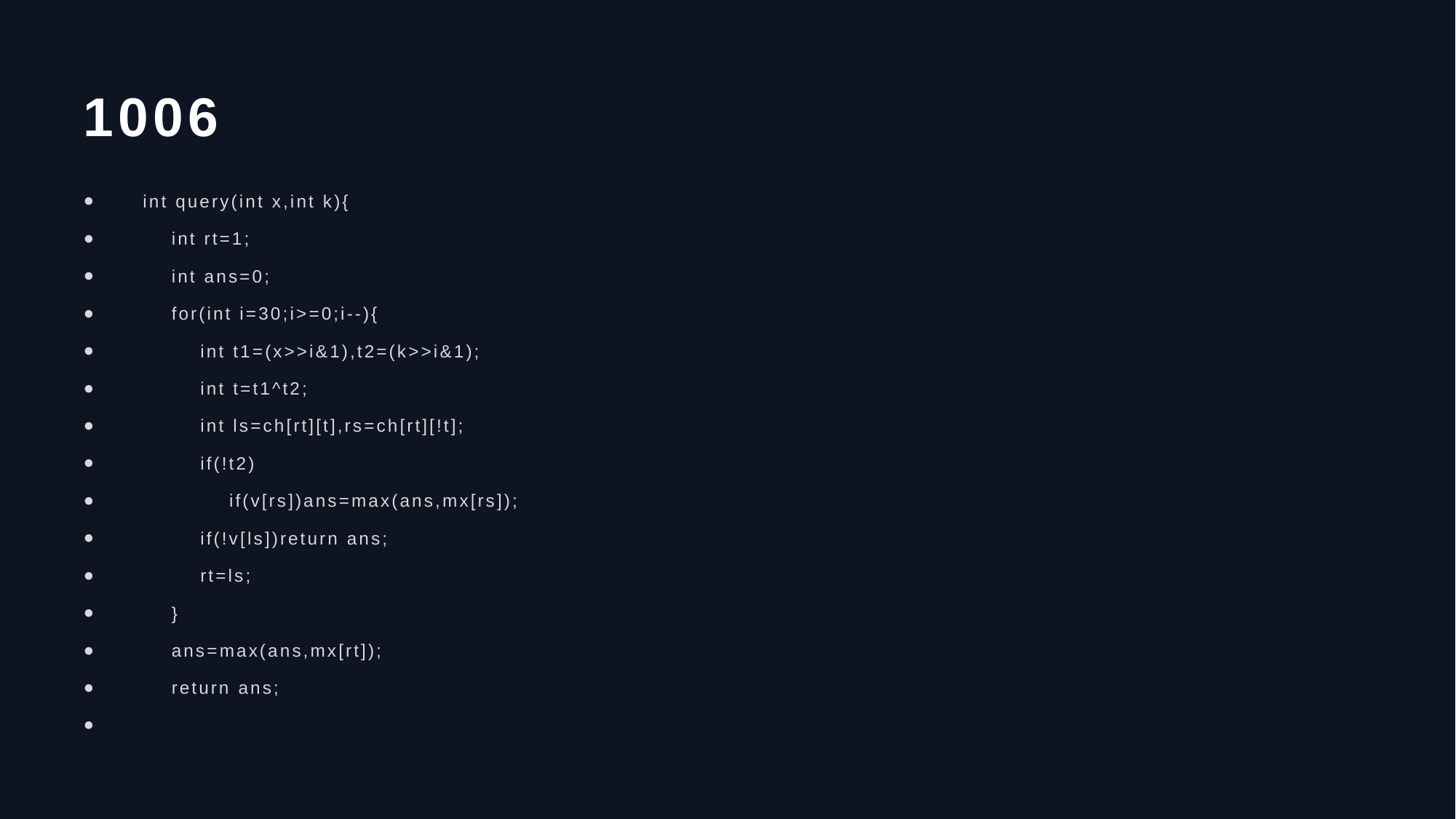

# 1006
    int query(int x,int k){
        int rt=1;
        int ans=0;
        for(int i=30;i>=0;i--){
            int t1=(x>>i&1),t2=(k>>i&1);
            int t=t1^t2;
            int ls=ch[rt][t],rs=ch[rt][!t];
            if(!t2)
                if(v[rs])ans=max(ans,mx[rs]);
            if(!v[ls])return ans;
            rt=ls;
        }
        ans=max(ans,mx[rt]);
        return ans;